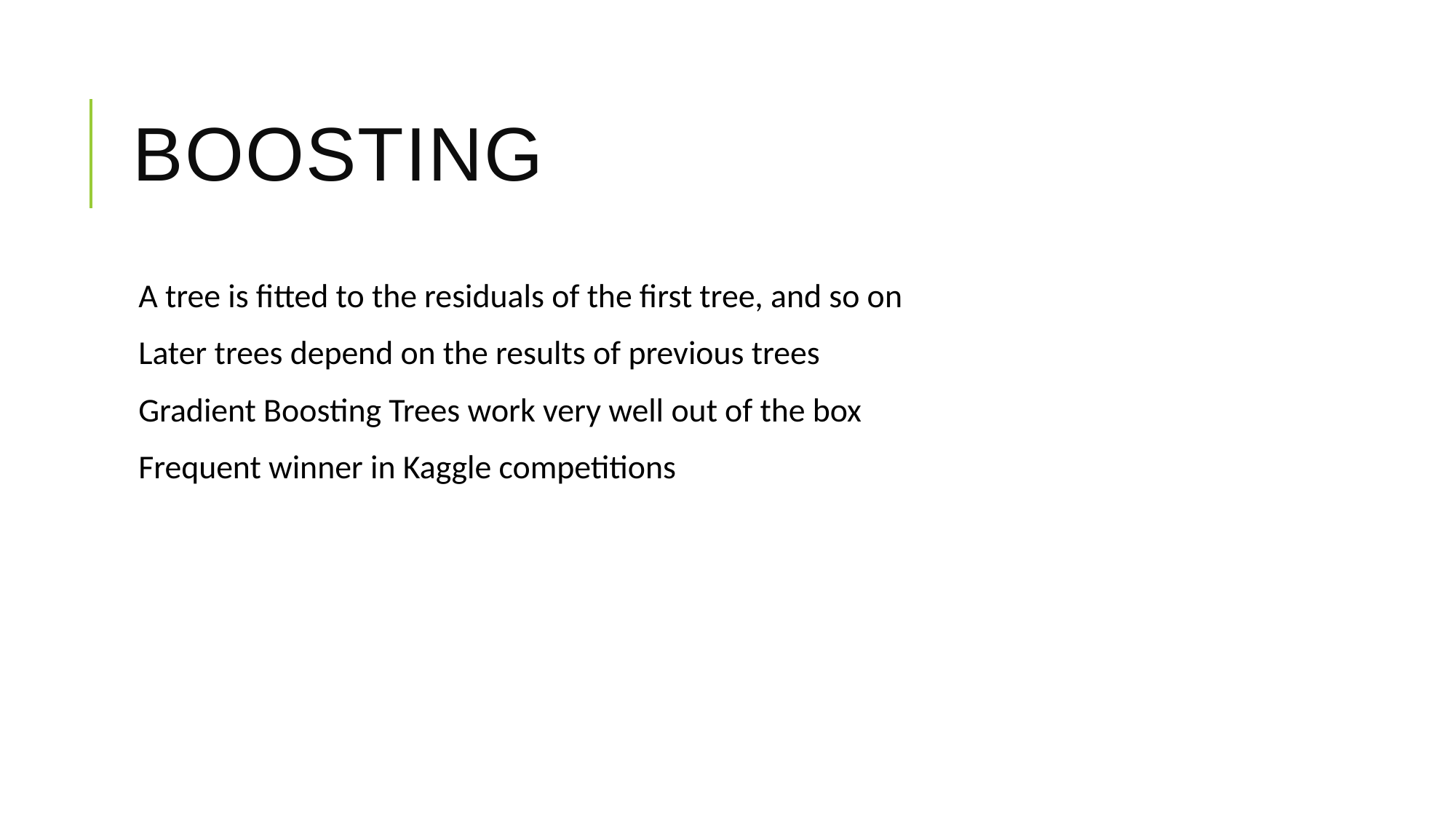

# Boosting
A tree is fitted to the residuals of the first tree, and so on
Later trees depend on the results of previous trees
Gradient Boosting Trees work very well out of the box
Frequent winner in Kaggle competitions